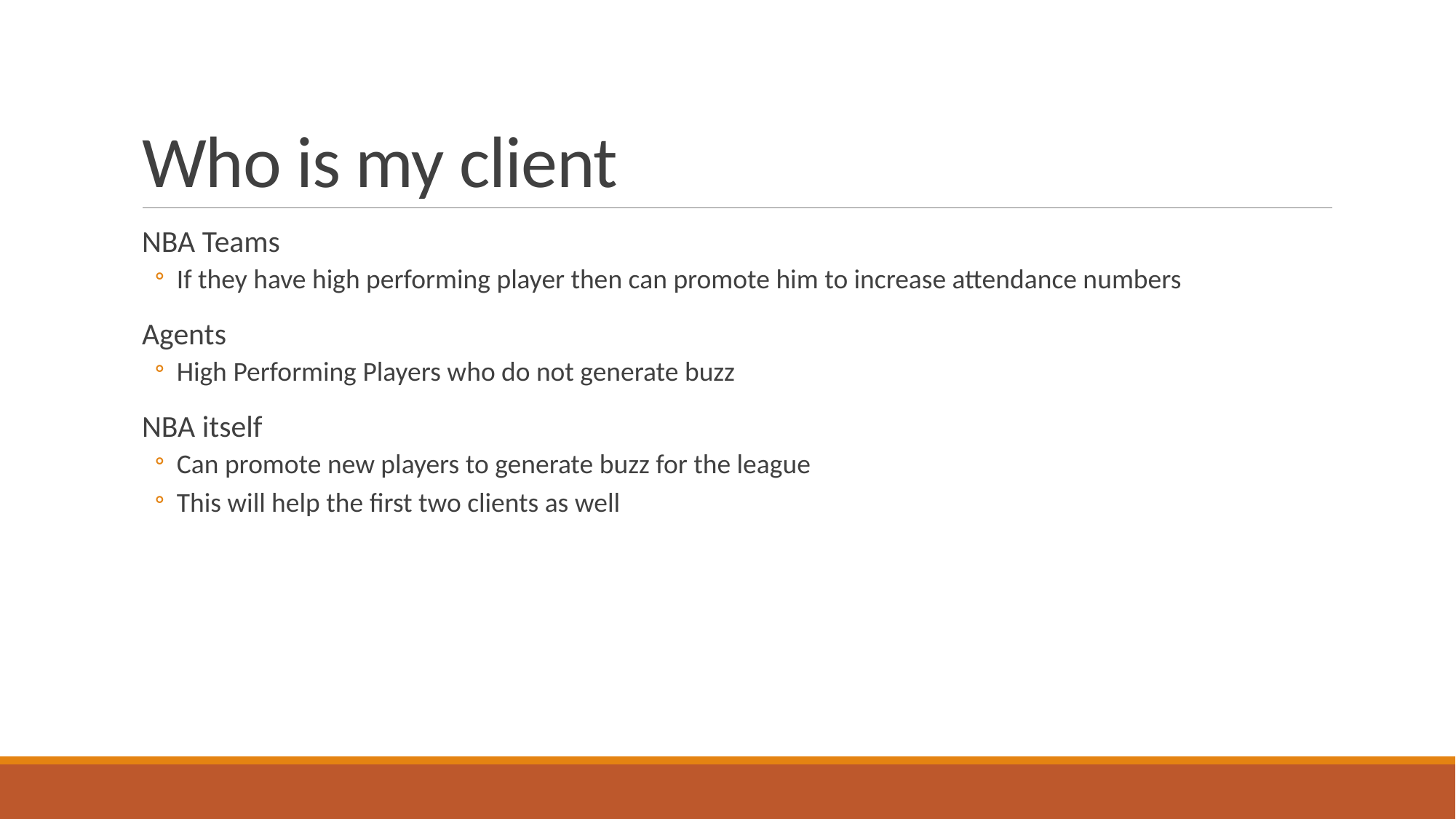

# Who is my client
NBA Teams
If they have high performing player then can promote him to increase attendance numbers
Agents
High Performing Players who do not generate buzz
NBA itself
Can promote new players to generate buzz for the league
This will help the first two clients as well